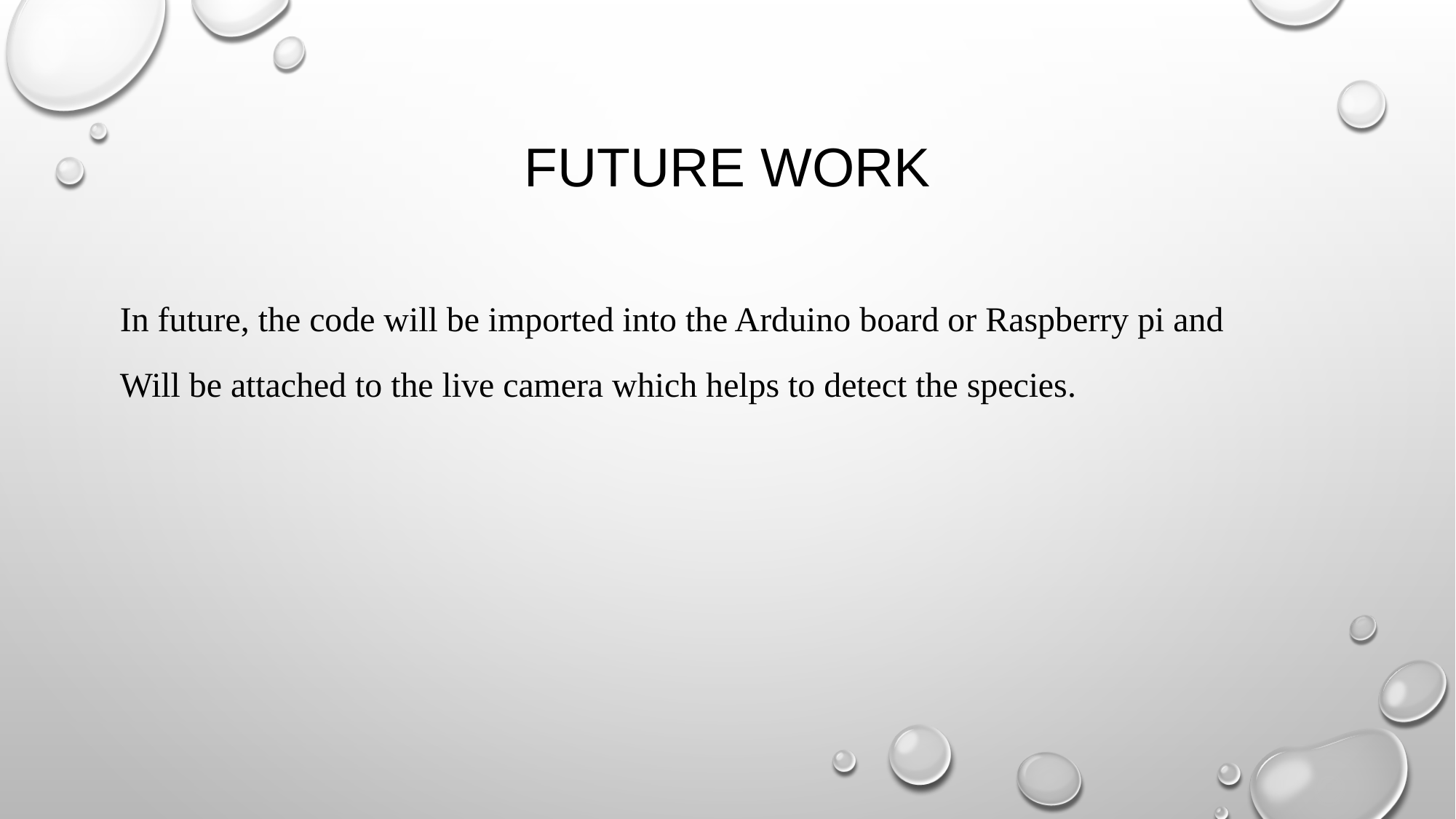

# FUTURE WORK
In future, the code will be imported into the Arduino board or Raspberry pi and
Will be attached to the live camera which helps to detect the species.